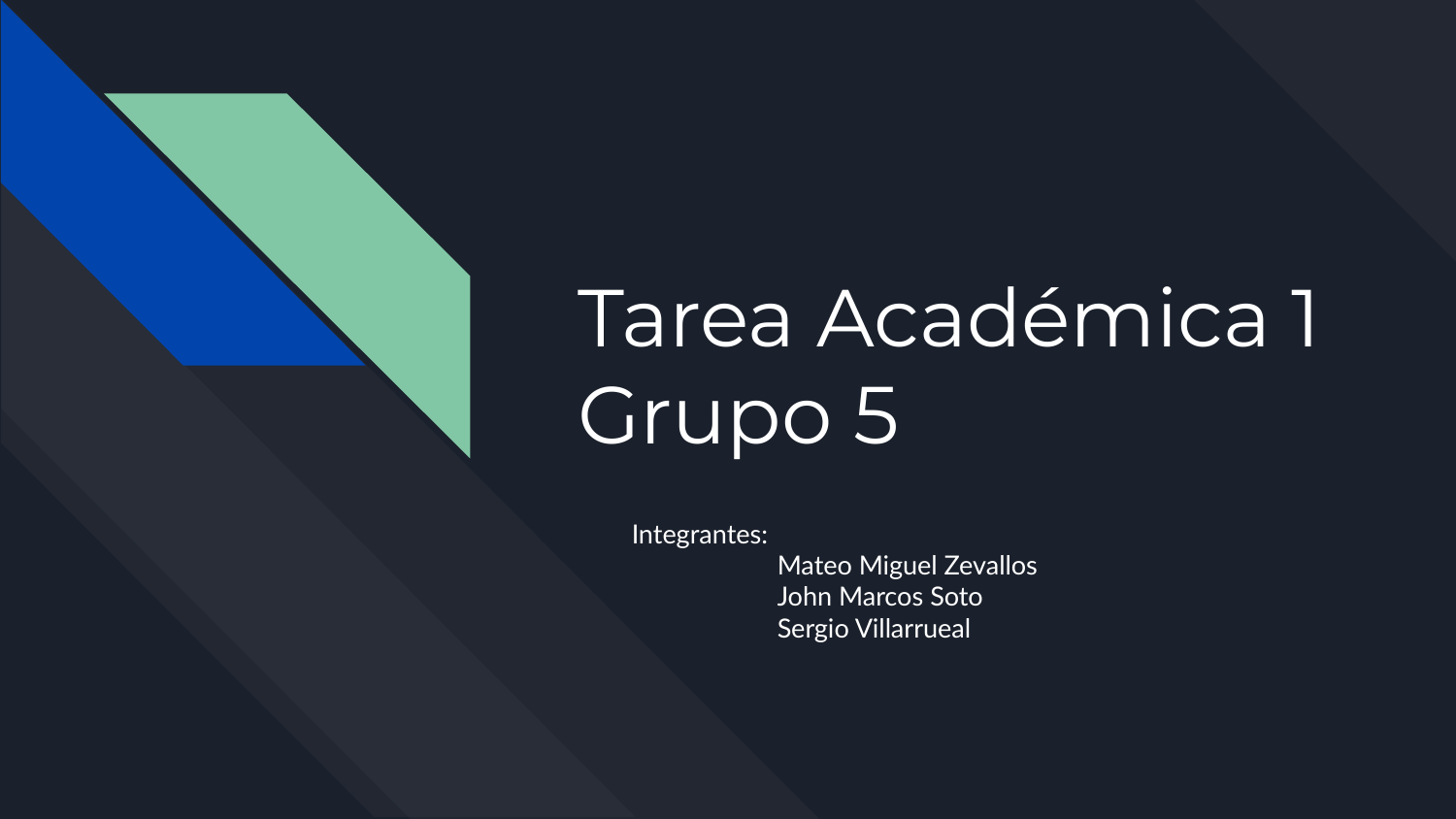

# Tarea Académica 1
Grupo 5
Integrantes:
	Mateo Miguel Zevallos
	John Marcos Soto
	Sergio Villarrueal